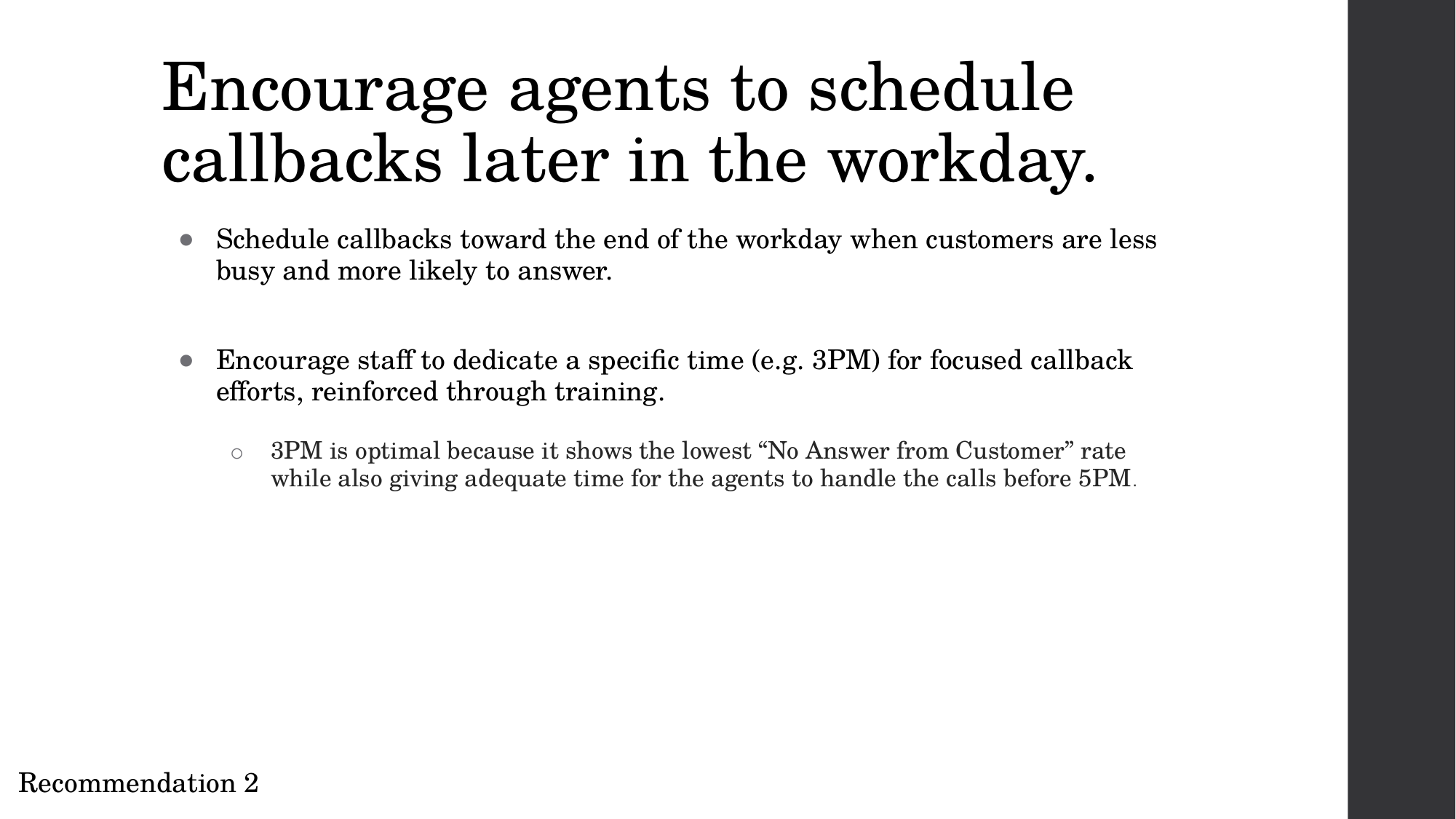

# Encourage agents to schedule callbacks later in the workday.
Schedule callbacks toward the end of the workday when customers are less busy and more likely to answer.

Encourage staff to dedicate a specific time (e.g. 3PM) for focused callback efforts, reinforced through training.
3PM is optimal because it shows the lowest “No Answer from Customer” rate while also giving adequate time for the agents to handle the calls before 5PM.
Recommendation 2